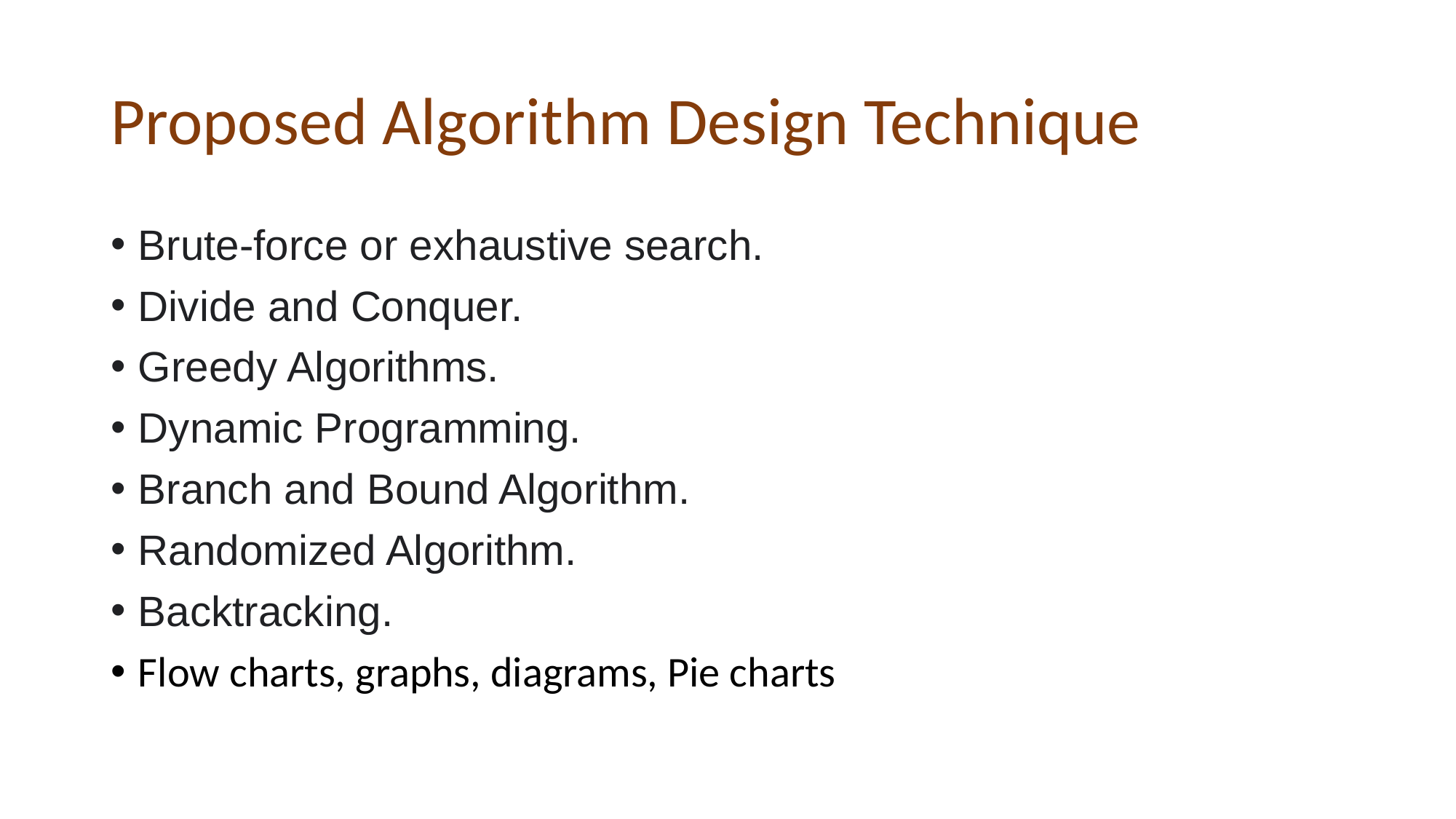

# Proposed Algorithm Design Technique
Brute-force or exhaustive search.
Divide and Conquer.
Greedy Algorithms.
Dynamic Programming.
Branch and Bound Algorithm.
Randomized Algorithm.
Backtracking.
Flow charts, graphs, diagrams, Pie charts